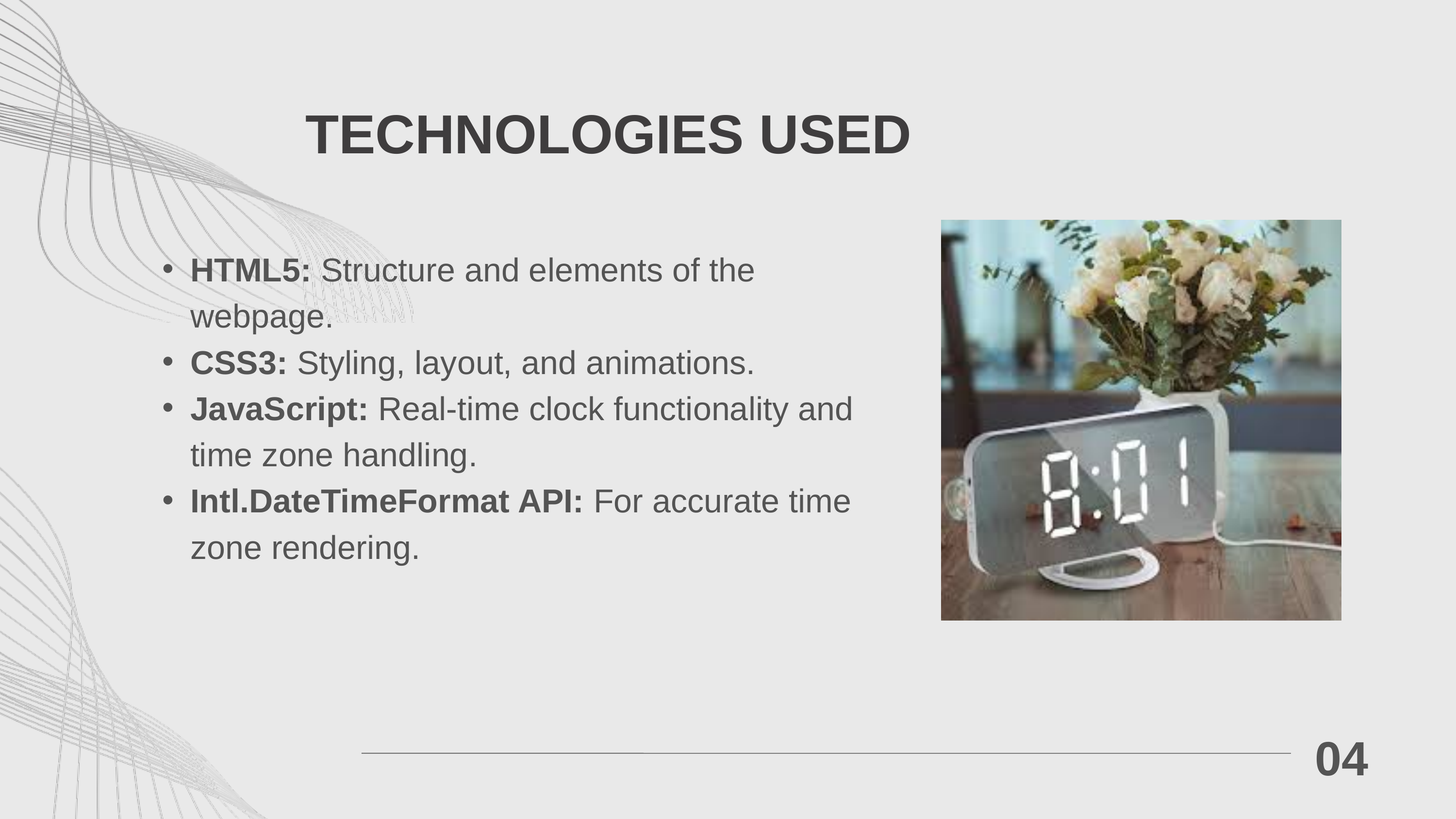

TECHNOLOGIES USED

HTML5: Structure and elements of the webpage.
CSS3: Styling, layout, and animations.
JavaScript: Real-time clock functionality and time zone handling.
Intl.DateTimeFormat API: For accurate time zone rendering.

04